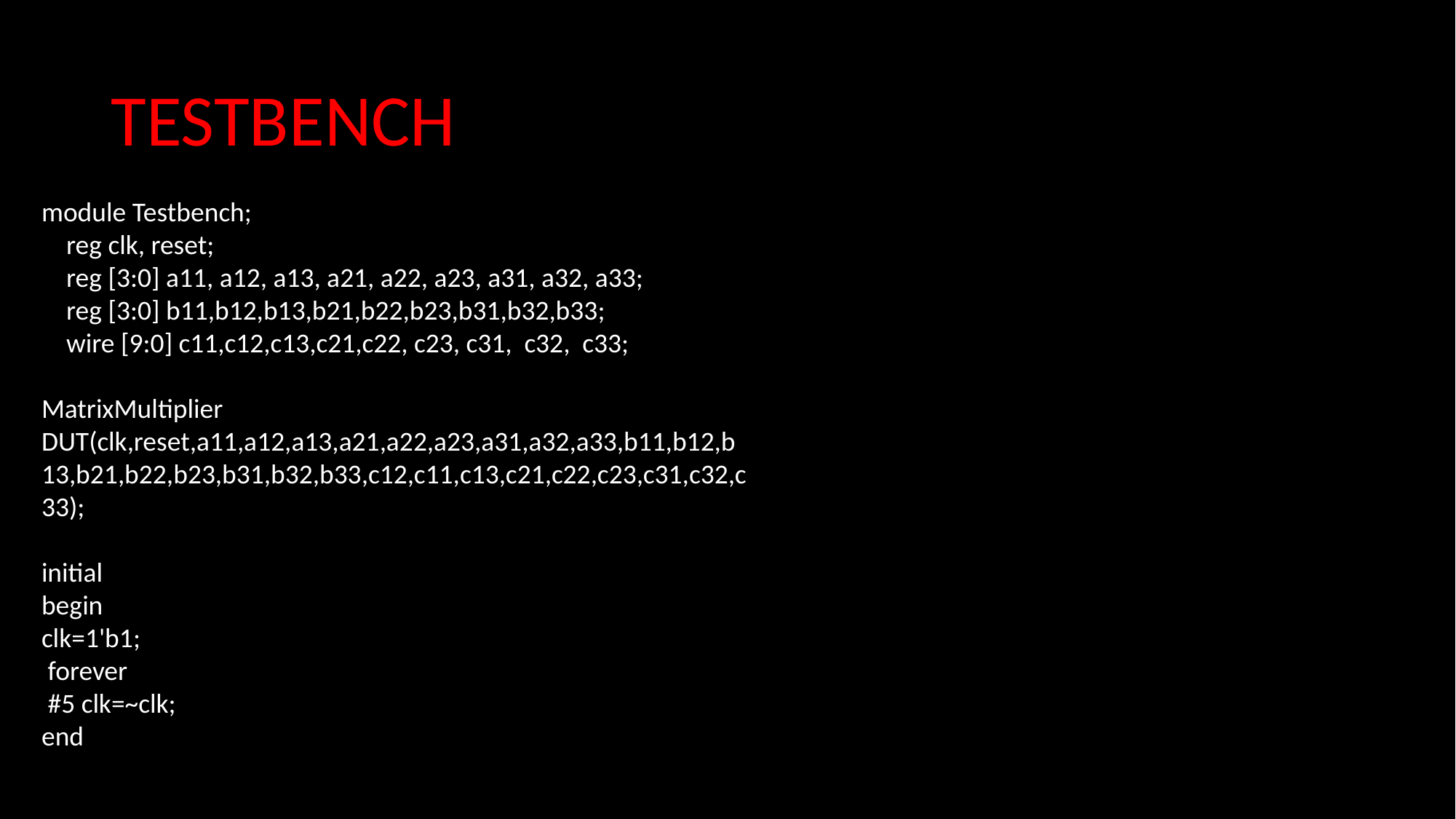

# TESTBENCH

module Testbench;
    reg clk, reset;
    reg [3:0] a11, a12, a13, a21, a22, a23, a31, a32, a33;
    reg [3:0] b11,b12,b13,b21,b22,b23,b31,b32,b33;
    wire [9:0] c11,c12,c13,c21,c22, c23, c31,  c32,  c33;

MatrixMultiplier DUT(clk,reset,a11,a12,a13,a21,a22,a23,a31,a32,a33,b11,b12,b13,b21,b22,b23,b31,b32,b33,c12,c11,c13,c21,c22,c23,c31,c32,c33);

initial
begin
clk=1'b1;
 forever
 #5 clk=~clk;
end